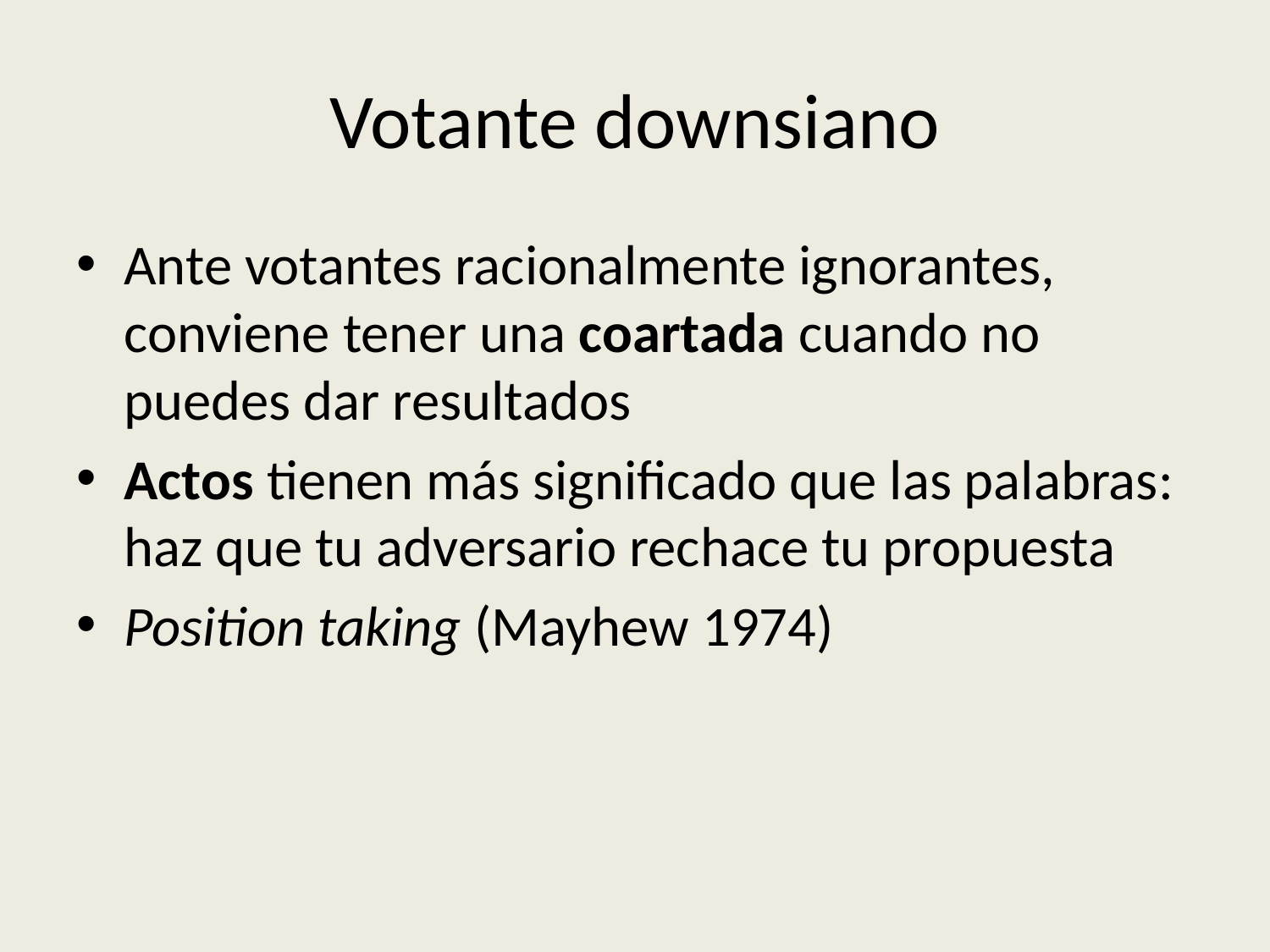

Votante downsiano
Ante votantes racionalmente ignorantes, conviene tener una coartada cuando no puedes dar resultados
Actos tienen más significado que las palabras: haz que tu adversario rechace tu propuesta
Position taking (Mayhew 1974)